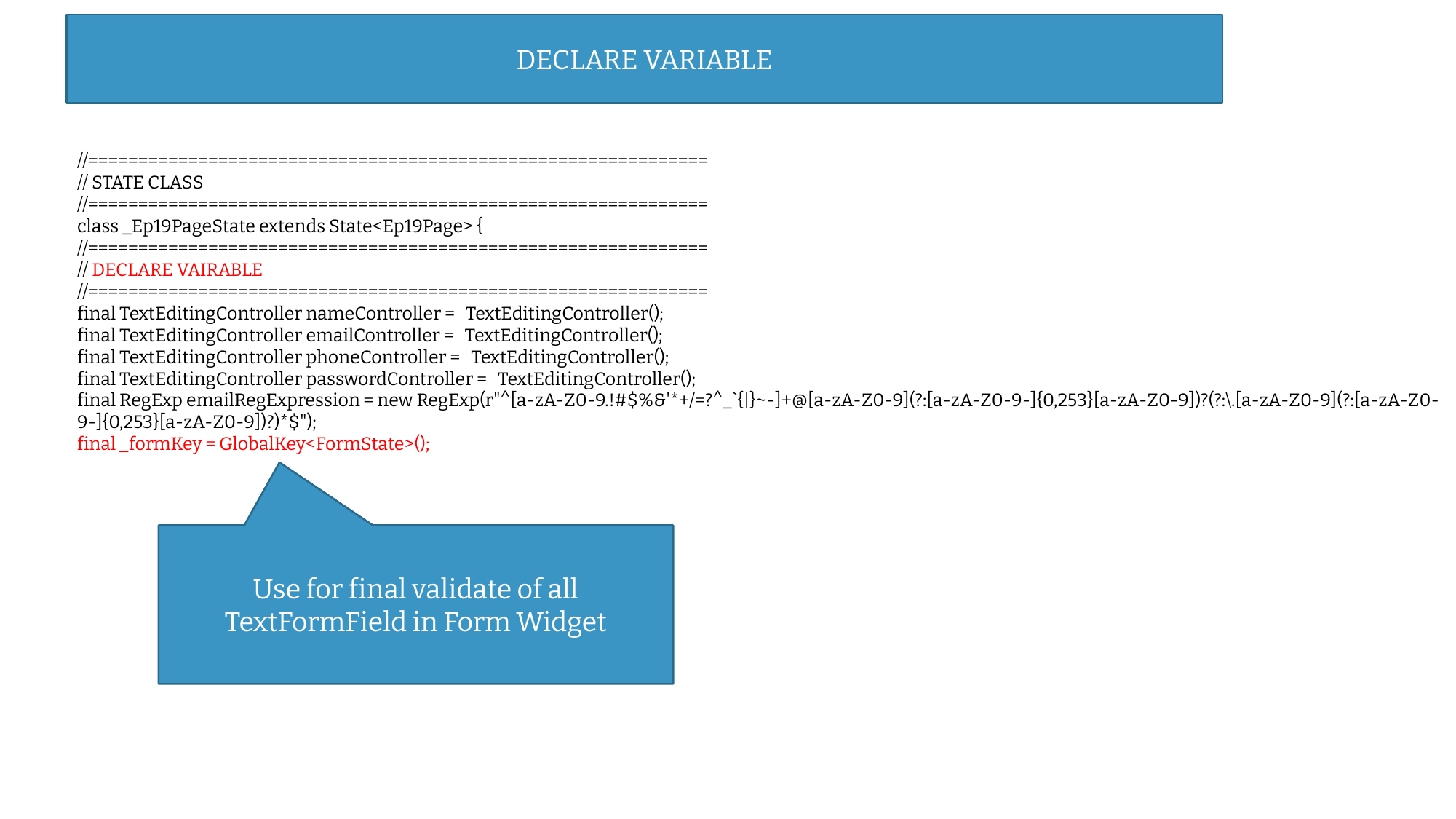

DECLARE VARIABLE
//==============================================================
// STATE CLASS
//==============================================================
class _Ep19PageState extends State<Ep19Page> {
//==============================================================
// DECLARE VAIRABLE
//==============================================================
final TextEditingController nameController =   TextEditingController();
final TextEditingController emailController =   TextEditingController();
final TextEditingController phoneController =   TextEditingController();
final TextEditingController passwordController =   TextEditingController();
final RegExp emailRegExpression = new RegExp(r"^[a-zA-Z0-9.!#$%&'*+/=?^_`{|}~-]+@[a-zA-Z0-9](?:[a-zA-Z0-9-]{0,253}[a-zA-Z0-9])?(?:\.[a-zA-Z0-9](?:[a-zA-Z0-9-]{0,253}[a-zA-Z0-9])?)*$");
final _formKey = GlobalKey<FormState>();
Use for final validate of all TextFormField in Form Widget